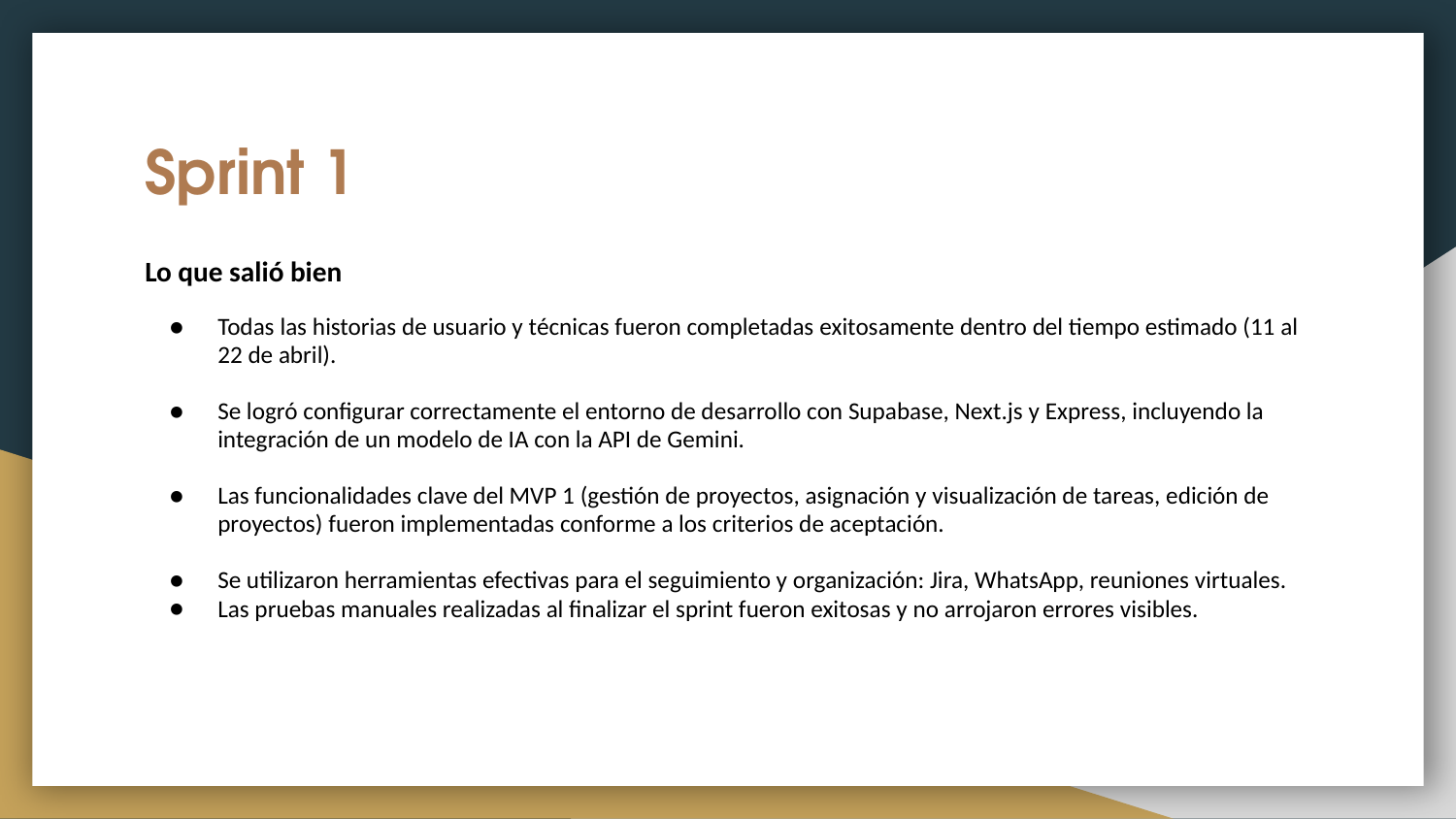

# Sprint 1

Lo que salió bien
Todas las historias de usuario y técnicas fueron completadas exitosamente dentro del tiempo estimado (11 al 22 de abril).
Se logró configurar correctamente el entorno de desarrollo con Supabase, Next.js y Express, incluyendo la integración de un modelo de IA con la API de Gemini.
Las funcionalidades clave del MVP 1 (gestión de proyectos, asignación y visualización de tareas, edición de proyectos) fueron implementadas conforme a los criterios de aceptación.
Se utilizaron herramientas efectivas para el seguimiento y organización: Jira, WhatsApp, reuniones virtuales.
Las pruebas manuales realizadas al finalizar el sprint fueron exitosas y no arrojaron errores visibles.